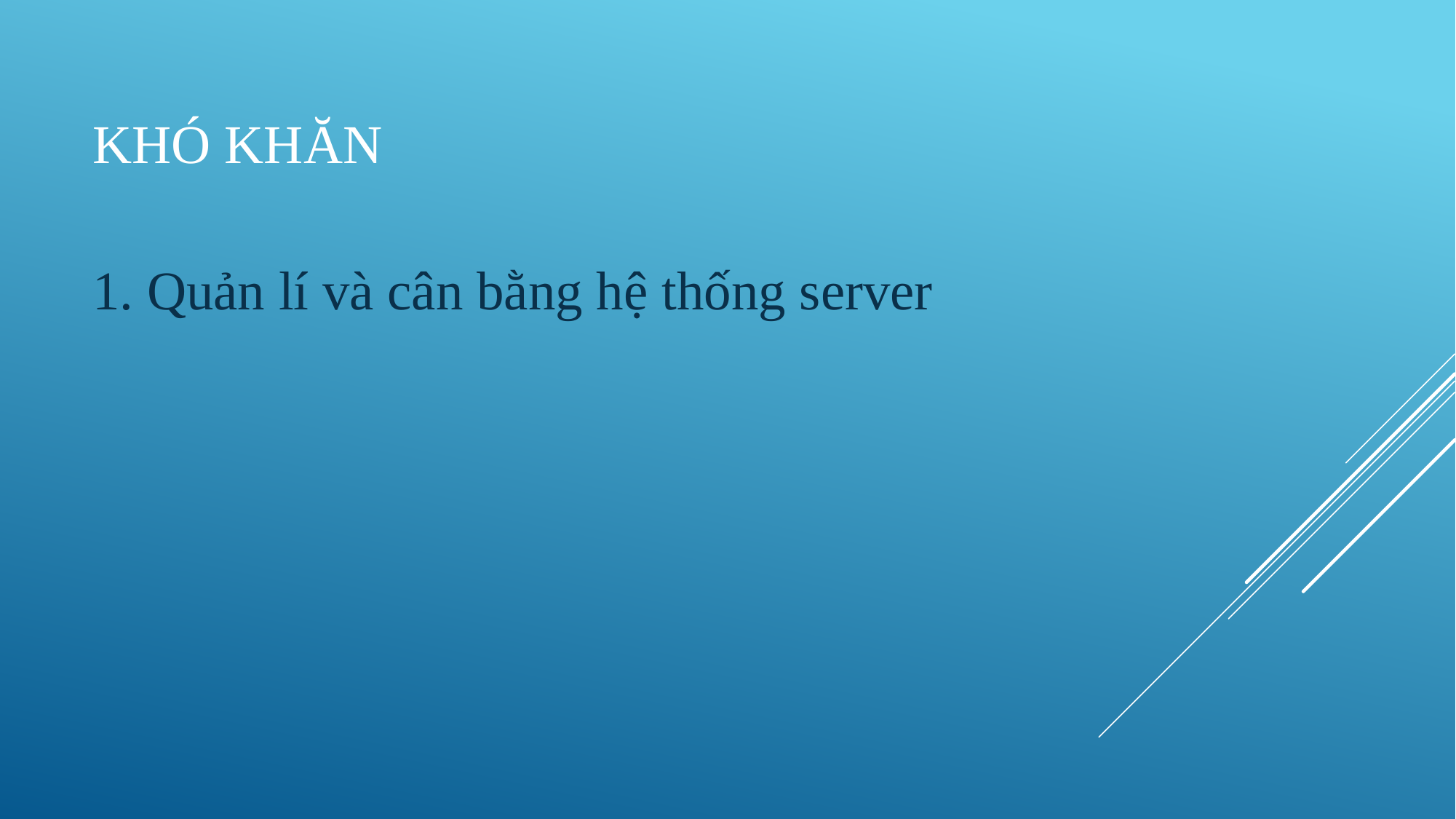

Khó khăn
1. Quản lí và cân bằng hệ thống server